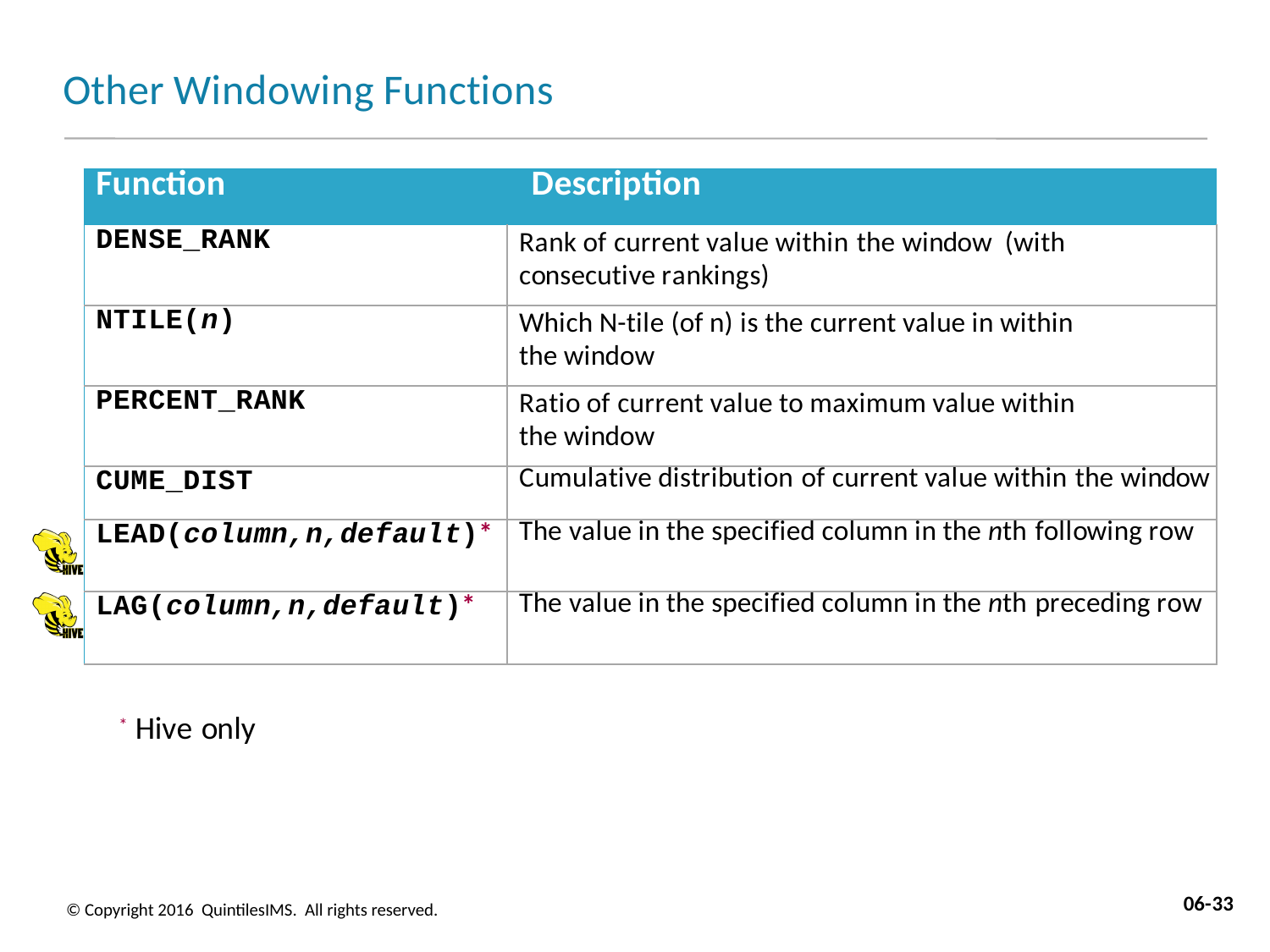

# Other Windowing Functions
| Function Description |  |
| --- | --- |
| DENSE\_RANK | Rank of current value within the window (with consecutive rankings) |
| NTILE(n) | Which N-tile (of n) is the current value in within the window |
| PERCENT\_RANK | Ratio of current value to maximum value within the window |
| CUME\_DIST | Cumulative distribution of current value within the window |
| LEAD(column,n,default)\* | The value in the specified column in the nth following row |
| LAG(column,n,default)\* | The value in the specified column in the nth preceding row |

* Hive only
06-33
© Copyright 2016  QuintilesIMS.  All rights reserved.